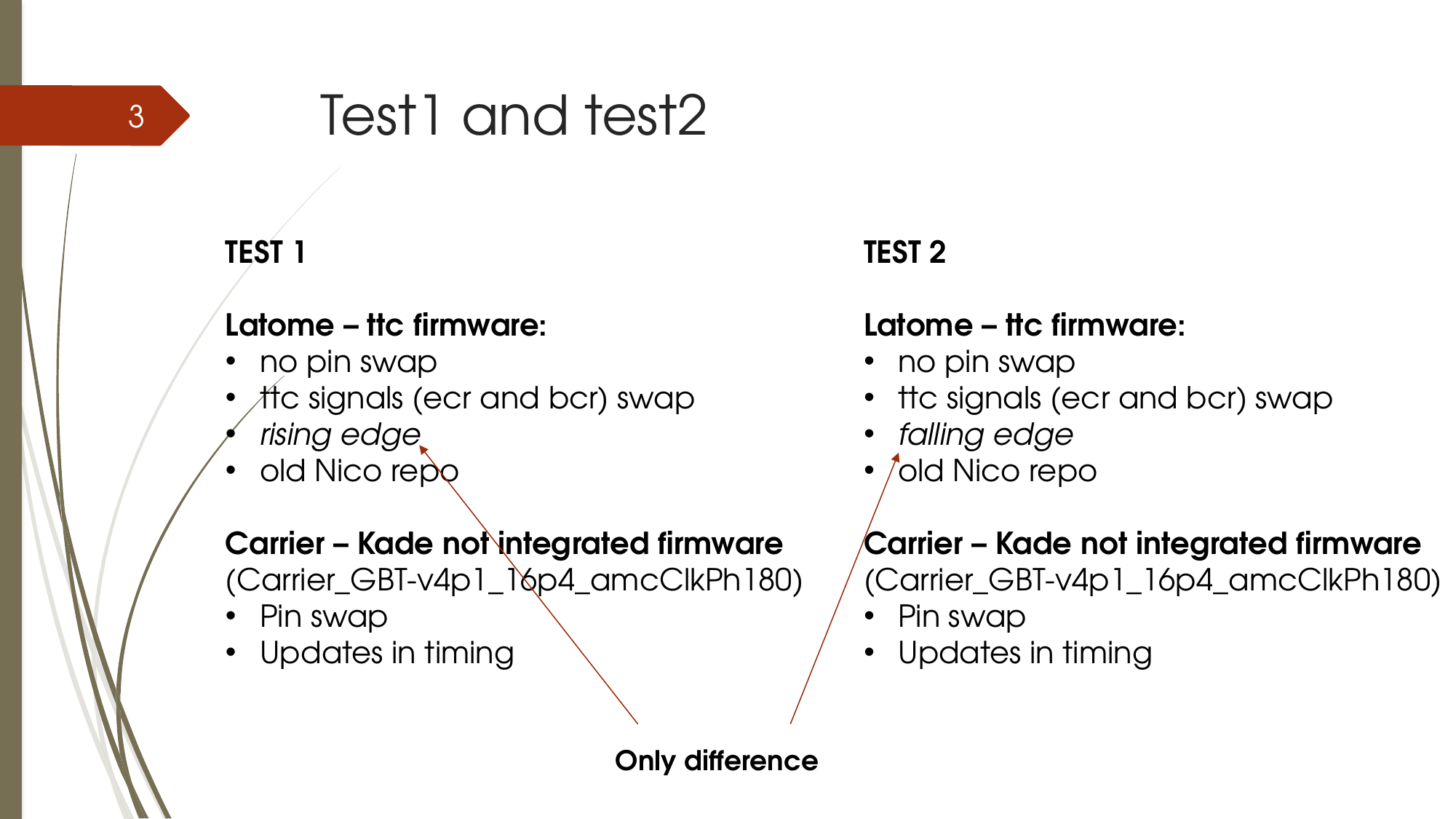

# Test1 and test2
3
TEST 2

Latome – ttc firmware:
no pin swap
ttc signals (ecr and bcr) swap
falling edge
old Nico repo

Carrier – Kade not integrated firmware
(Carrier_GBT-v4p1_16p4_amcClkPh180)
Pin swap
Updates in timing

TEST 1

Latome – ttc firmware:
no pin swap
ttc signals (ecr and bcr) swap
rising edge
old Nico repo

Carrier – Kade not integrated firmware
(Carrier_GBT-v4p1_16p4_amcClkPh180)
Pin swap
Updates in timing

Only difference